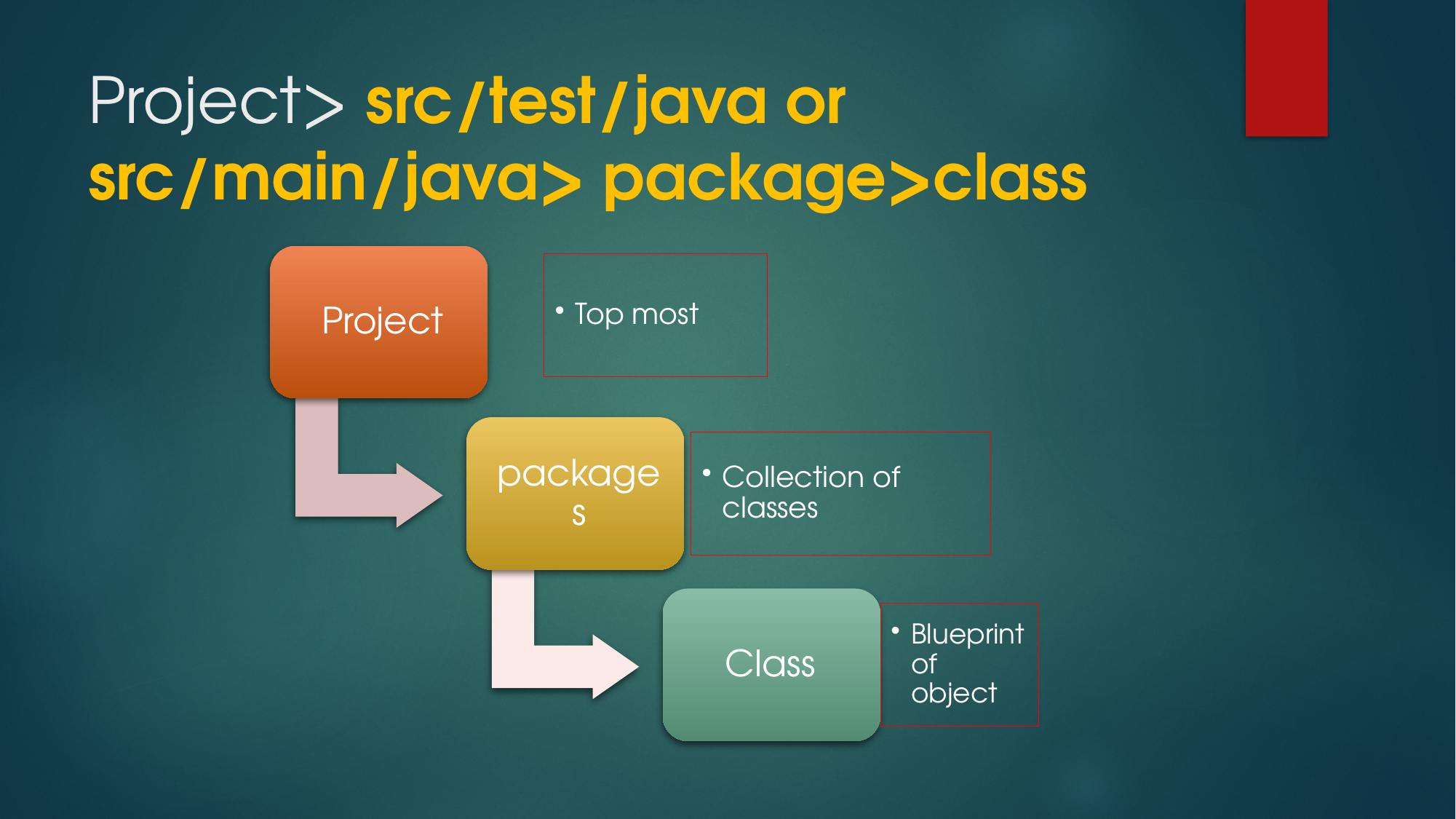

# Project> src/test/java or 			src/main/java> package>class
Project
Top most
packages
Collection of classes
Class
Blueprint of object